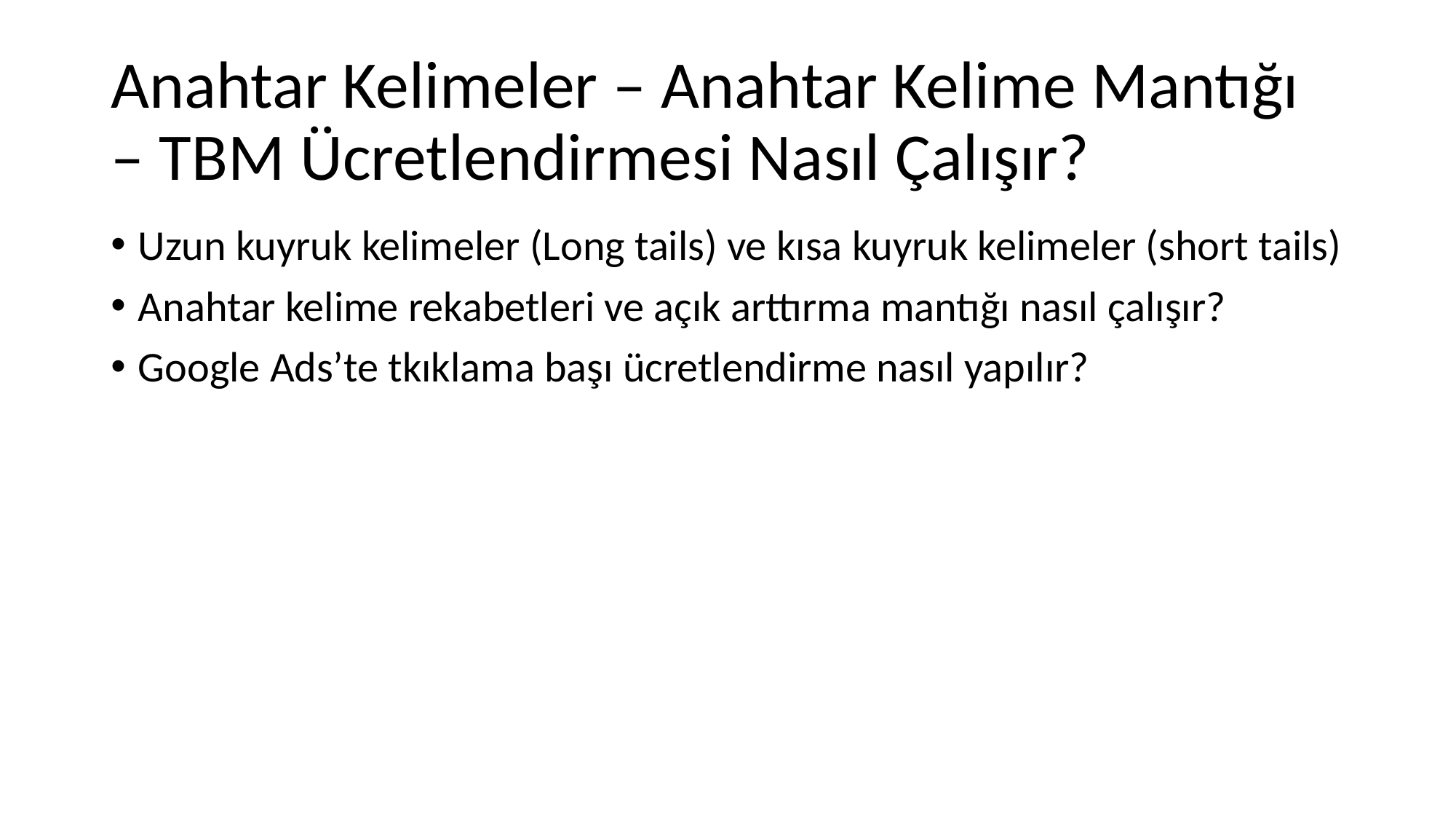

# Anahtar Kelimeler – Anahtar Kelime Mantığı – TBM Ücretlendirmesi Nasıl Çalışır?
Uzun kuyruk kelimeler (Long tails) ve kısa kuyruk kelimeler (short tails)
Anahtar kelime rekabetleri ve açık arttırma mantığı nasıl çalışır?
Google Ads’te tkıklama başı ücretlendirme nasıl yapılır?